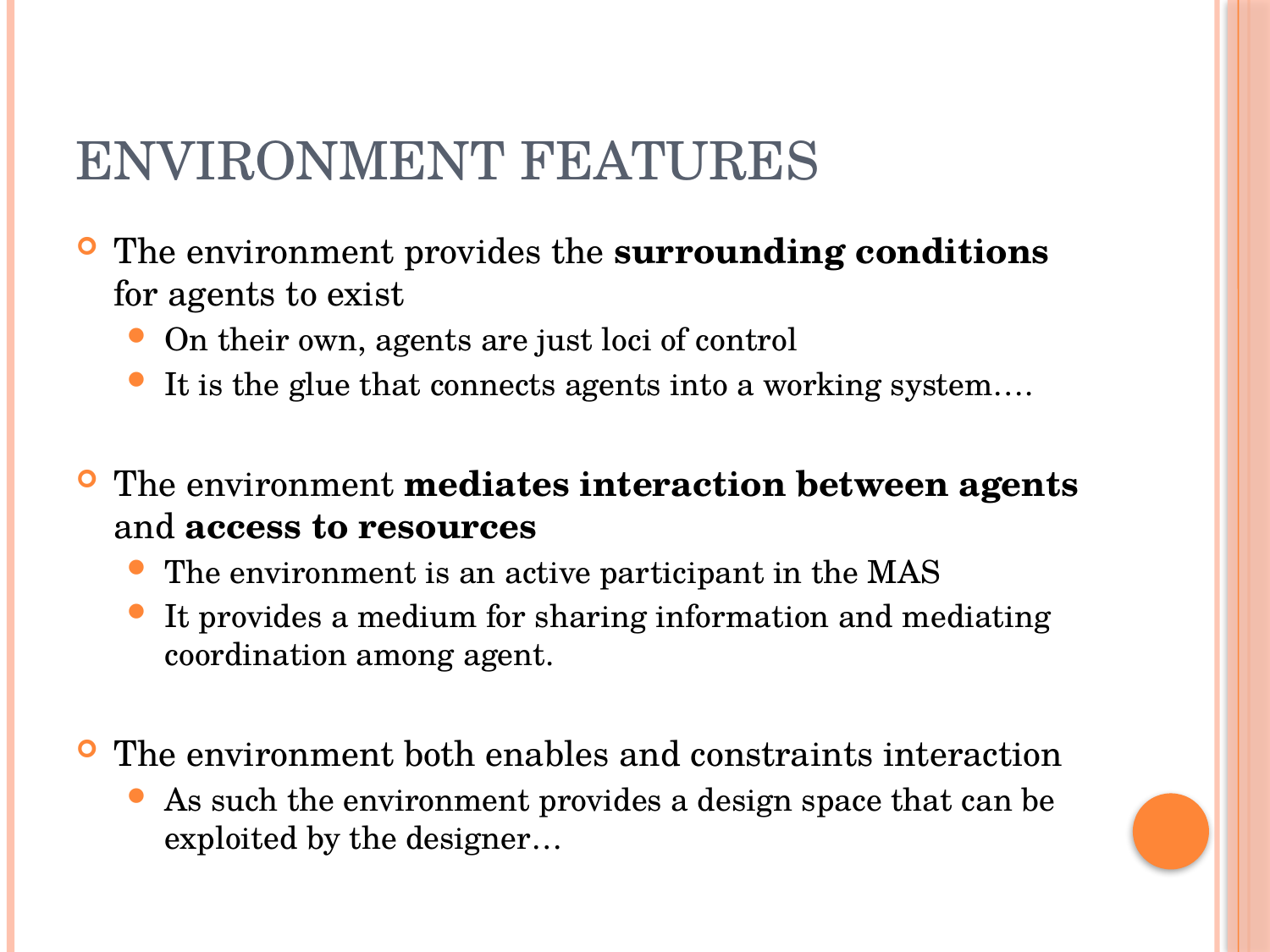

# Environment Features
The environment provides the surrounding conditions for agents to exist
On their own, agents are just loci of control
It is the glue that connects agents into a working system….

The environment mediates interaction between agents and access to resources
The environment is an active participant in the MAS
It provides a medium for sharing information and mediating coordination among agent.

The environment both enables and constraints interaction
As such the environment provides a design space that can be exploited by the designer…